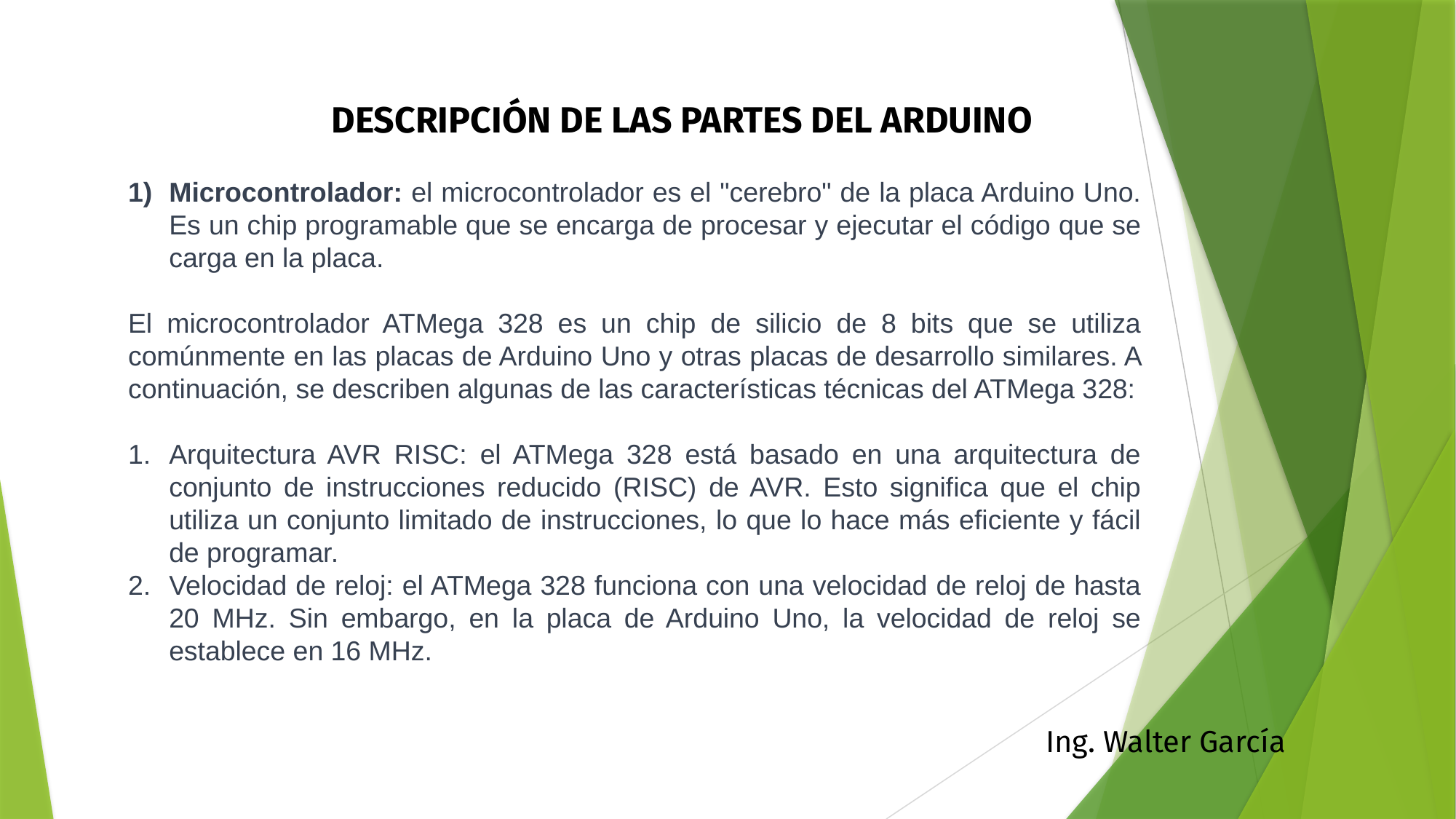

# DESCRIPCIÓN DE LAS Partes del arduino
Microcontrolador: el microcontrolador es el "cerebro" de la placa Arduino Uno. Es un chip programable que se encarga de procesar y ejecutar el código que se carga en la placa.

El microcontrolador ATMega 328 es un chip de silicio de 8 bits que se utiliza comúnmente en las placas de Arduino Uno y otras placas de desarrollo similares. A continuación, se describen algunas de las características técnicas del ATMega 328:

Arquitectura AVR RISC: el ATMega 328 está basado en una arquitectura de conjunto de instrucciones reducido (RISC) de AVR. Esto significa que el chip utiliza un conjunto limitado de instrucciones, lo que lo hace más eficiente y fácil de programar.
Velocidad de reloj: el ATMega 328 funciona con una velocidad de reloj de hasta 20 MHz. Sin embargo, en la placa de Arduino Uno, la velocidad de reloj se establece en 16 MHz.

Ing. Walter García